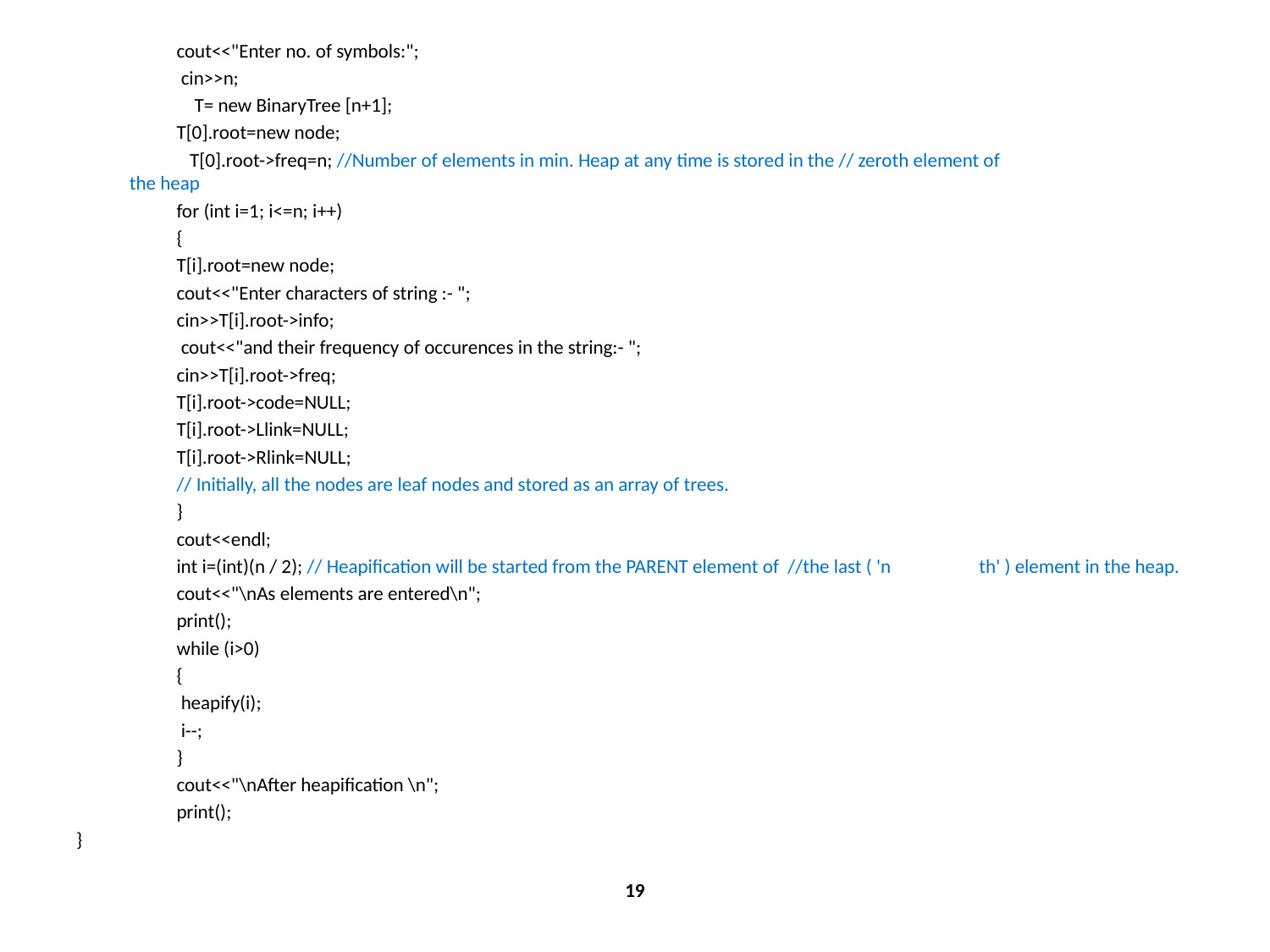

cout<<"Enter no. of symbols:";
	 cin>>n;
 	    T= new BinaryTree [n+1];
	T[0].root=new node;
 	   T[0].root->freq=n; //Number of elements in min. Heap at any time is stored in the // zeroth element of 		                the heap
	for (int i=1; i<=n; i++)
 	{
 		T[i].root=new node;
		cout<<"Enter characters of string :- ";
 		cin>>T[i].root->info;
		 cout<<"and their frequency of occurences in the string:- ";
 		cin>>T[i].root->freq;
 		T[i].root->code=NULL;
		T[i].root->Llink=NULL;
		T[i].root->Rlink=NULL;
		// Initially, all the nodes are leaf nodes and stored as an array of trees.
	}
 	cout<<endl;
	int i=(int)(n / 2); // Heapification will be started from the PARENT element of  //the last ( 'n 		th' ) element in the heap.
	cout<<"\nAs elements are entered\n";
	print();
	while (i>0)
	{
		 heapify(i);
 		 i--;
	}
	cout<<"\nAfter heapification \n";
	print();
}
19